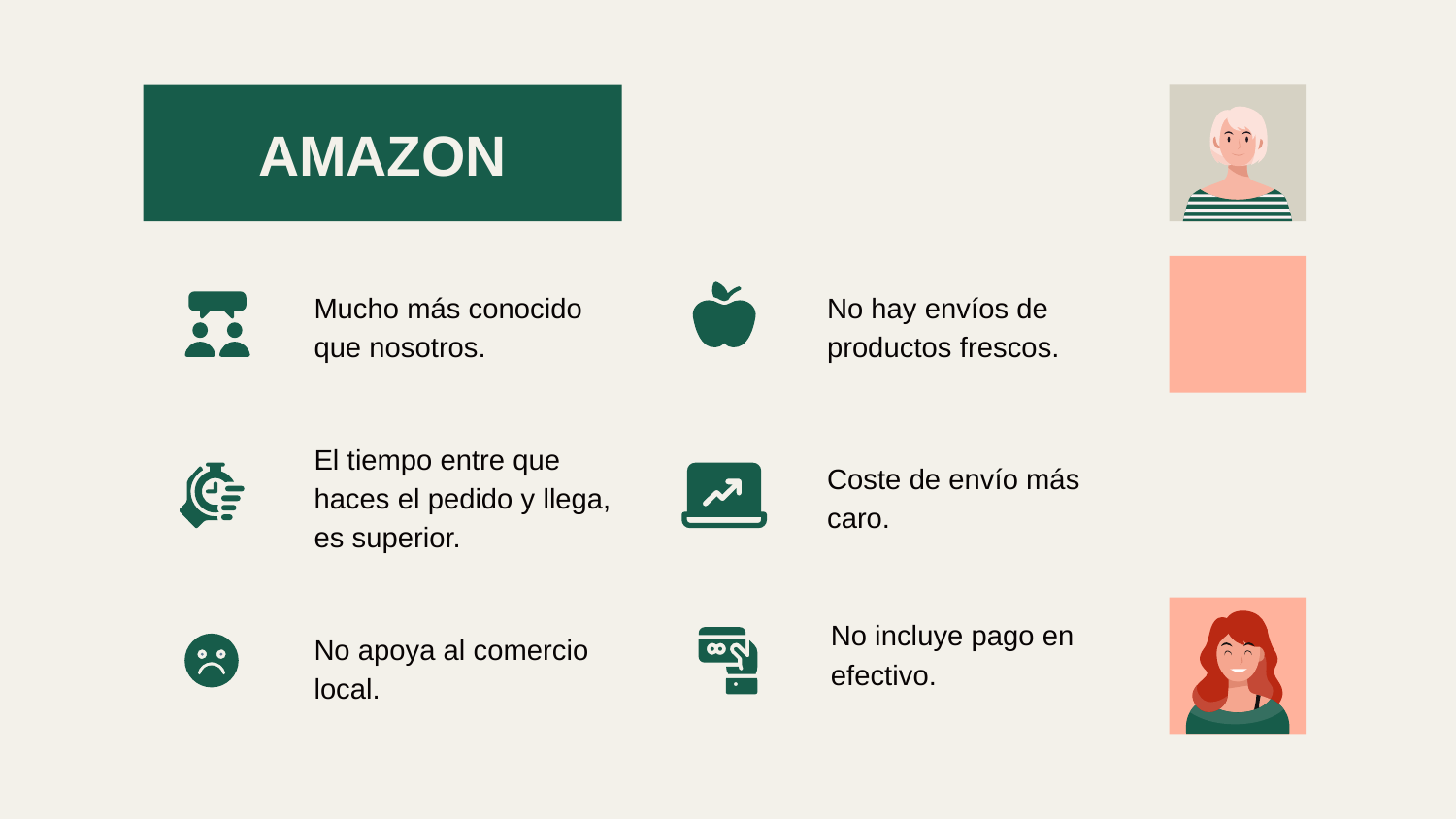

# AMAZON

Mucho más conocido que nosotros.

No hay envíos de productos frescos.

Coste de envío más caro.
El tiempo entre que haces el pedido y llega, es superior.

No apoya al comercio local.

No incluye pago en efectivo.